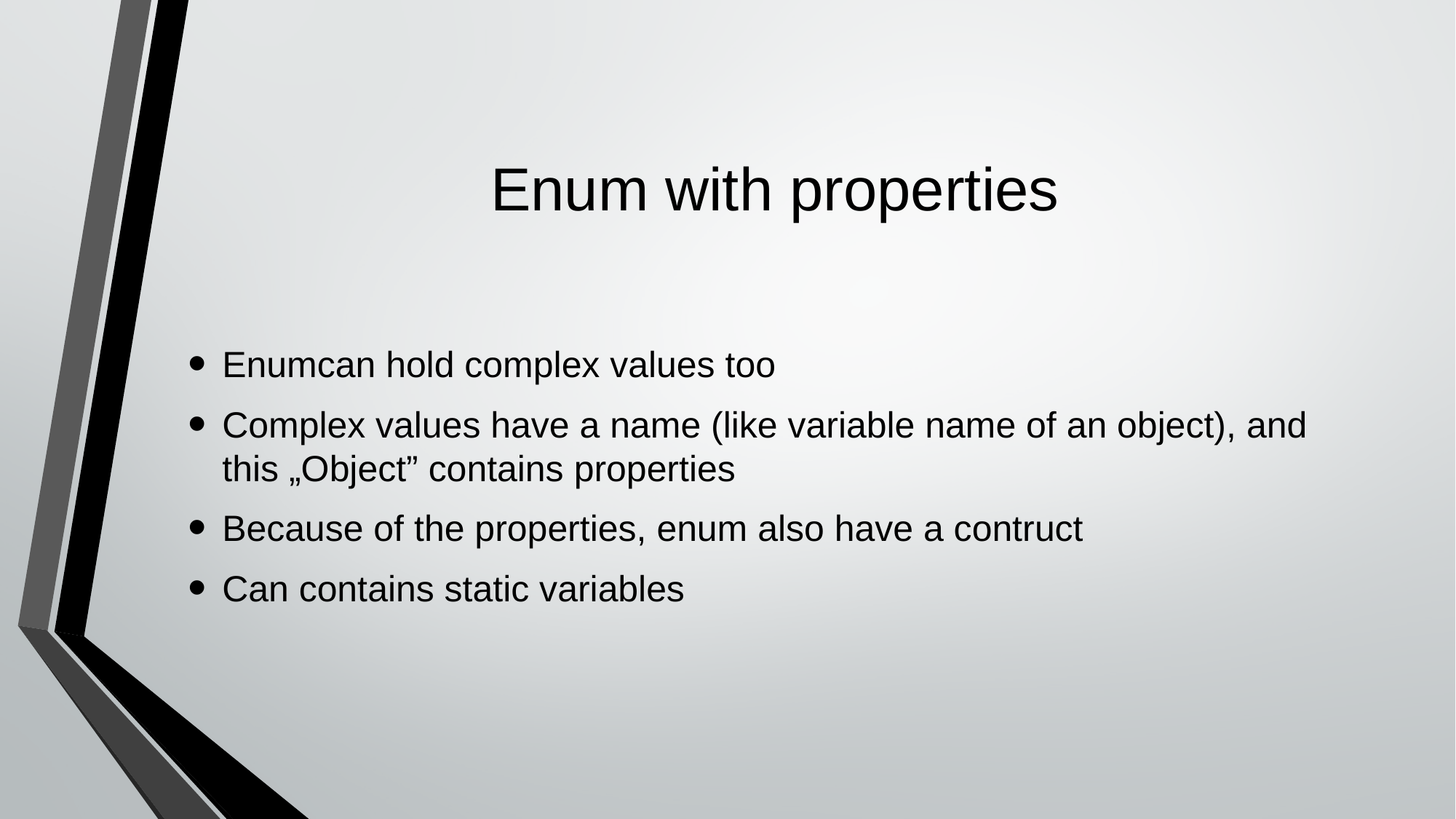

# Enum with properties
Enumcan hold complex values too
Complex values have a name (like variable name of an object), and this „Object” contains properties
Because of the properties, enum also have a contruct
Can contains static variables